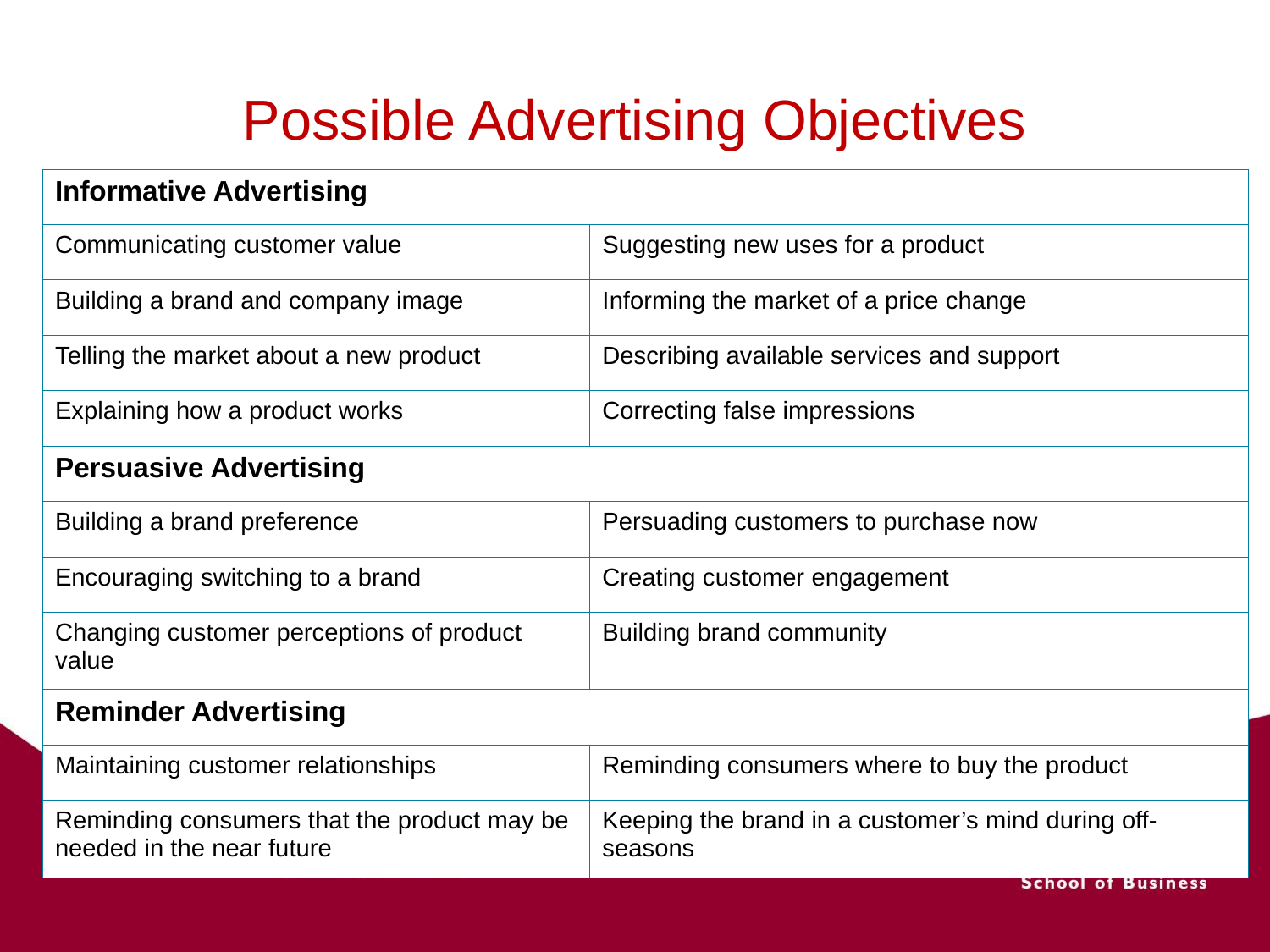

# Possible Advertising Objectives
| Informative Advertising |  |
| --- | --- |
| Communicating customer value | Suggesting new uses for a product |
| Building a brand and company image | Informing the market of a price change |
| Telling the market about a new product | Describing available services and support |
| Explaining how a product works | Correcting false impressions |
| Persuasive Advertising |  |
| Building a brand preference | Persuading customers to purchase now |
| Encouraging switching to a brand | Creating customer engagement |
| Changing customer perceptions of product value | Building brand community |
| Reminder Advertising |  |
| Maintaining customer relationships | Reminding consumers where to buy the product |
| Reminding consumers that the product may be needed in the near future | Keeping the brand in a customer’s mind during off-seasons |